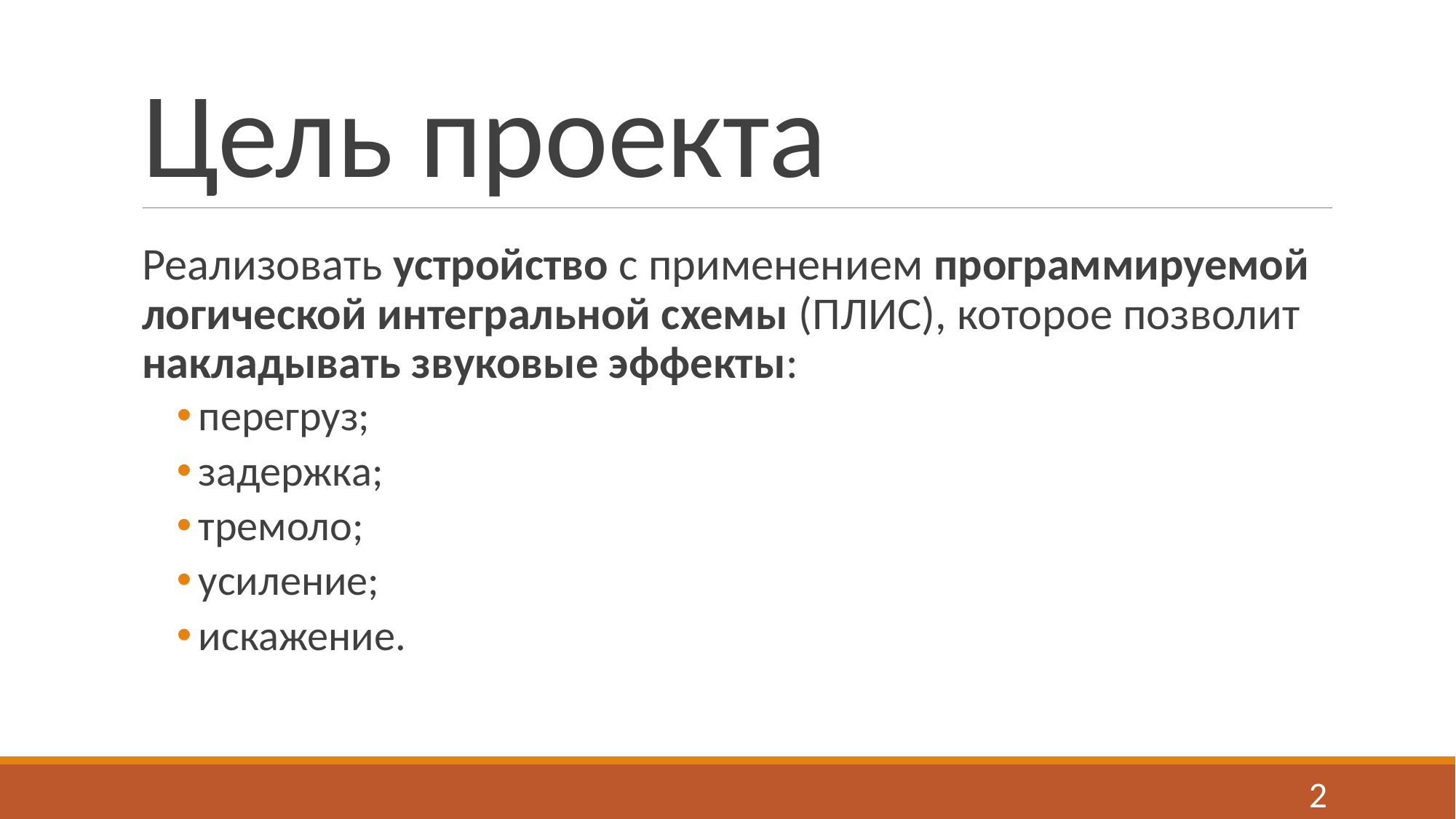

# Цель проекта
Реализовать устройство с применением программируемой логической интегральной схемы (ПЛИС), которое позволит накладывать звуковые эффекты:
перегруз;
задержка;
тремоло;
усиление;
искажение.

2